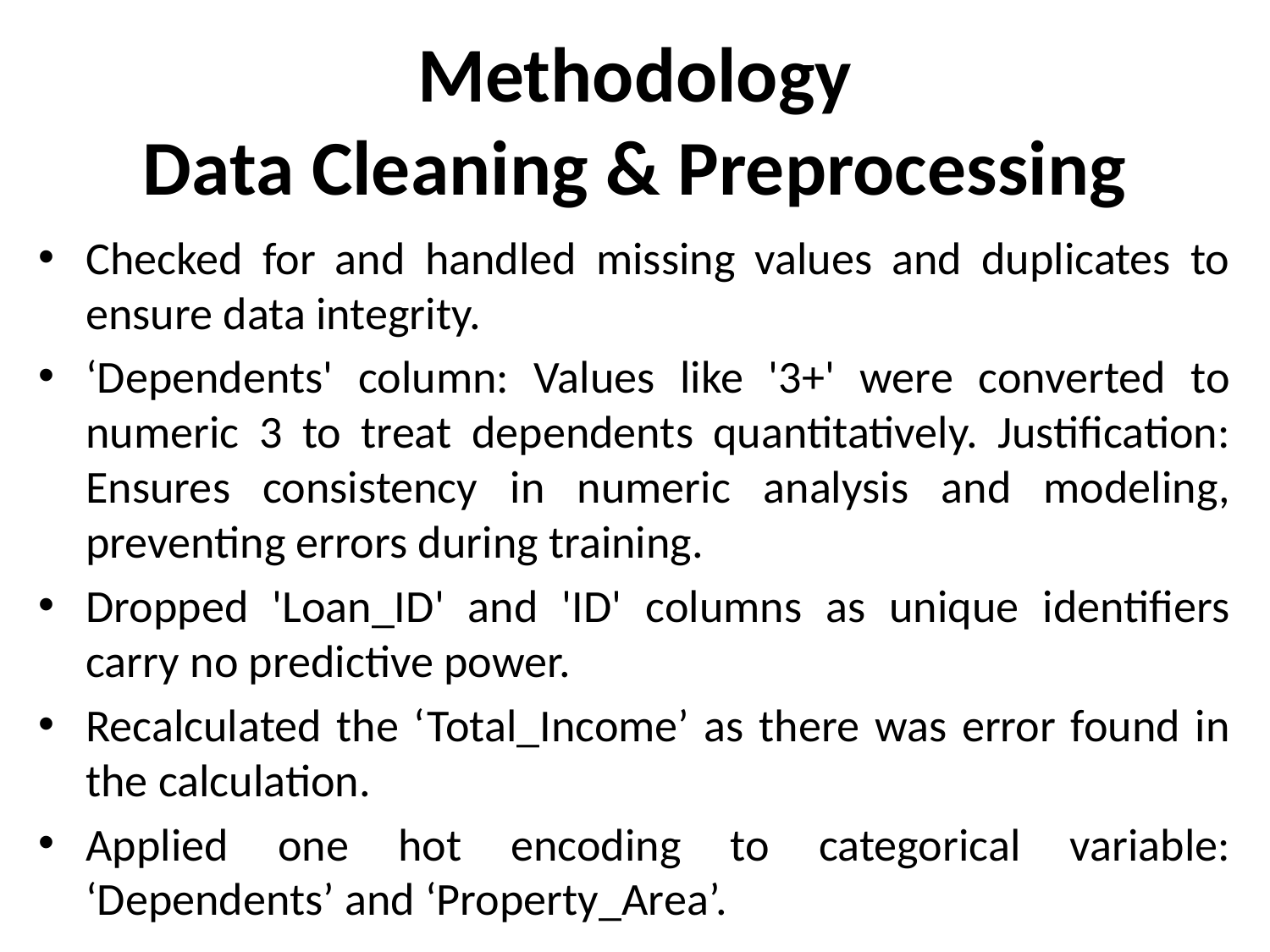

# Methodology Data Cleaning & Preprocessing
Checked for and handled missing values and duplicates to ensure data integrity.
‘Dependents' column: Values like '3+' were converted to numeric 3 to treat dependents quantitatively. Justification: Ensures consistency in numeric analysis and modeling, preventing errors during training.
Dropped 'Loan_ID' and 'ID' columns as unique identifiers carry no predictive power.
Recalculated the ‘Total_Income’ as there was error found in the calculation.
Applied one hot encoding to categorical variable: ‘Dependents’ and ‘Property_Area’.